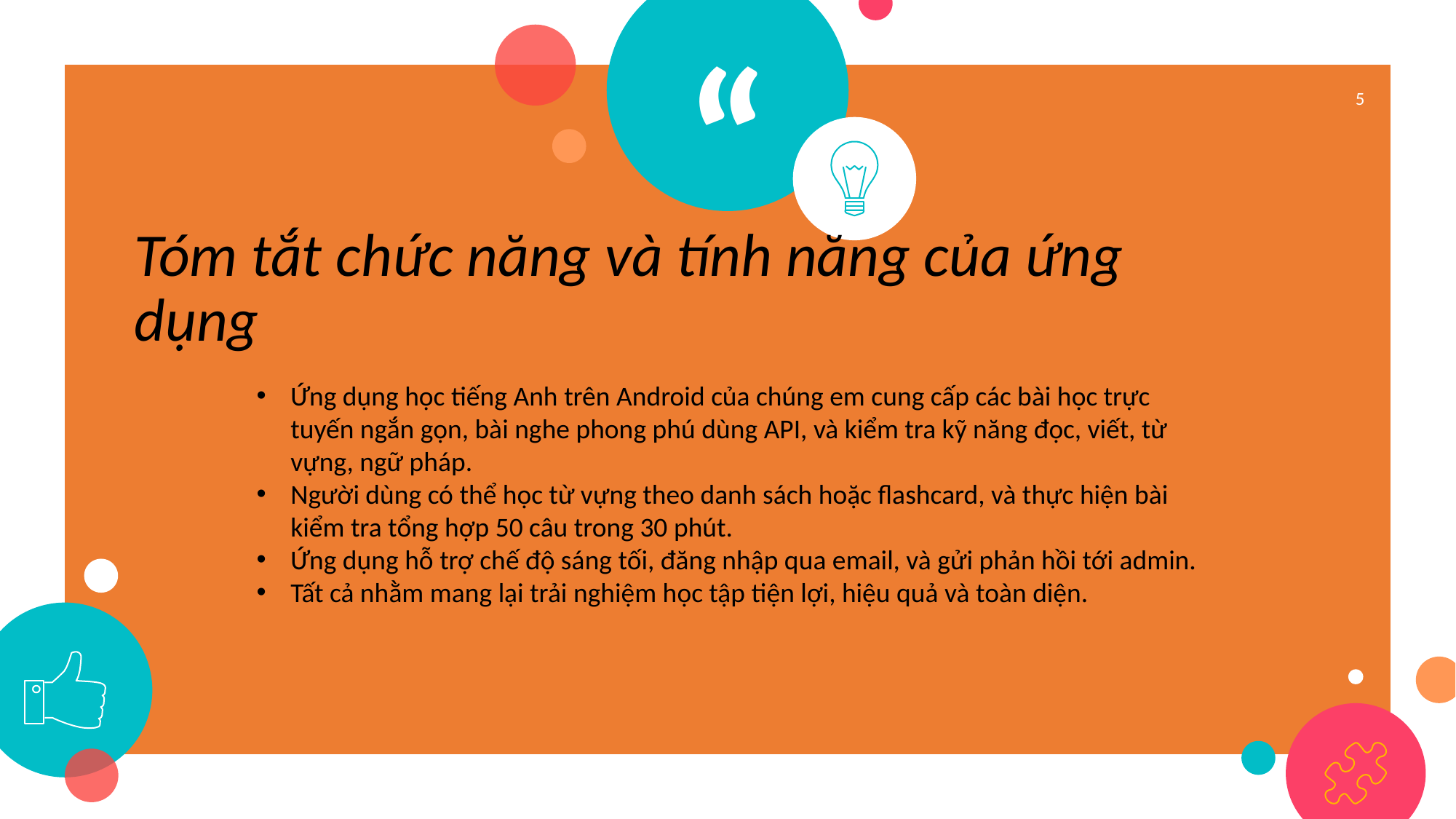

5
Tóm tắt chức năng và tính năng của ứng dụng
Ứng dụng học tiếng Anh trên Android của chúng em cung cấp các bài học trực tuyến ngắn gọn, bài nghe phong phú dùng API, và kiểm tra kỹ năng đọc, viết, từ vựng, ngữ pháp.
Người dùng có thể học từ vựng theo danh sách hoặc flashcard, và thực hiện bài kiểm tra tổng hợp 50 câu trong 30 phút.
Ứng dụng hỗ trợ chế độ sáng tối, đăng nhập qua email, và gửi phản hồi tới admin.
Tất cả nhằm mang lại trải nghiệm học tập tiện lợi, hiệu quả và toàn diện.